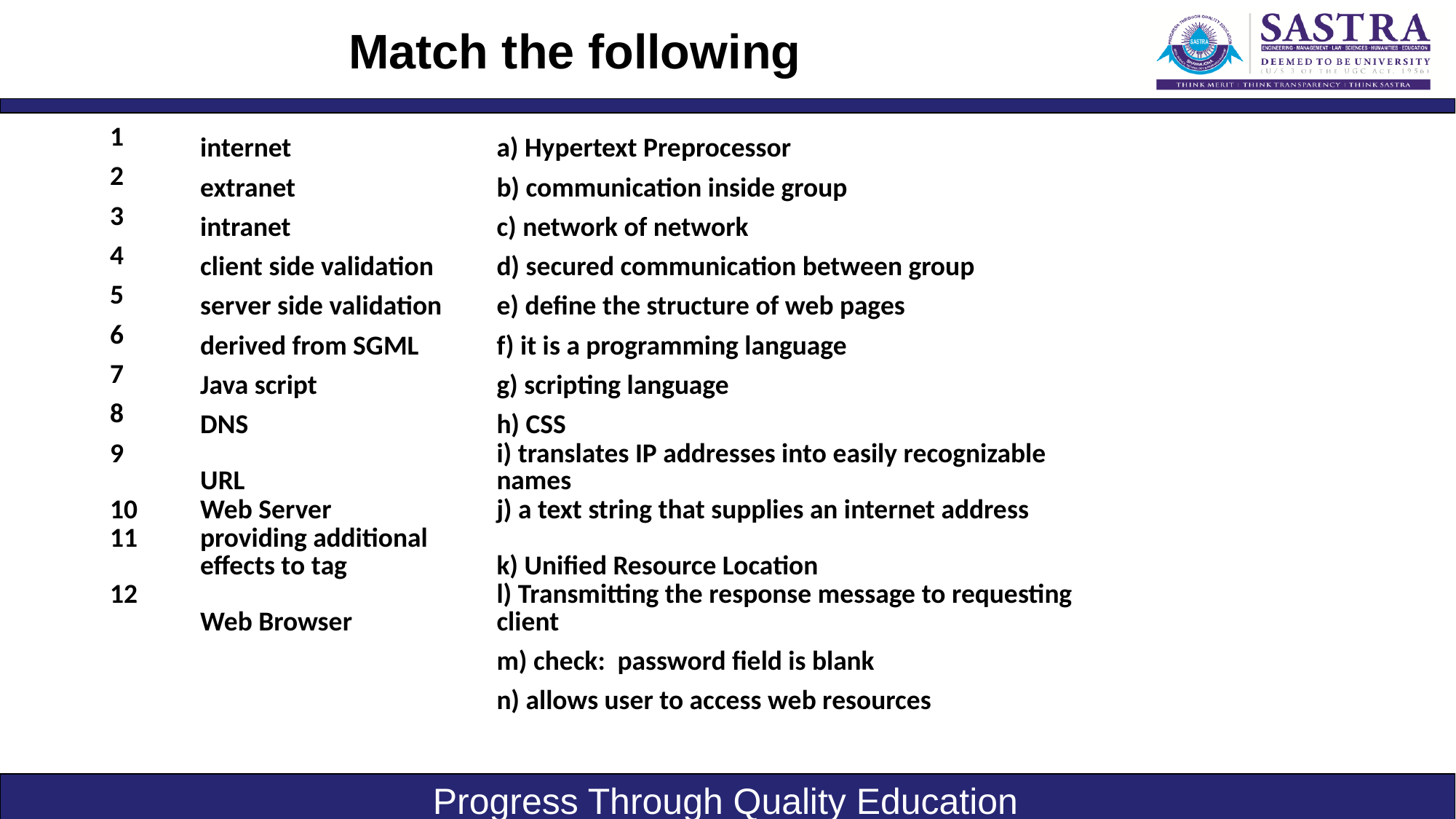

# Match the following
| 1 | internet | a) Hypertext Preprocessor | 5 |
| --- | --- | --- | --- |
| 2 | extranet | b) communication inside group | 3 |
| 3 | intranet | c) network of network | 1 |
| 4 | client side validation | d) secured communication between group | 2 |
| 5 | server side validation | e) define the structure of web pages | 6 |
| 6 | derived from SGML | f) it is a programming language |  |
| 7 | Java script | g) scripting language | 7 |
| 8 | DNS | h) CSS | 11 |
| 9 | URL | i) translates IP addresses into easily recognizable names | 8 |
| 10 | Web Server | j) a text string that supplies an internet address | 9 |
| 11 | providing additional effects to tag | k) Unified Resource Location |  |
| 12 | Web Browser | l) Transmitting the response message to requesting client | 10 |
|  |  | m) check: password field is blank | 4 |
|  |  | n) allows user to access web resources | 12 |